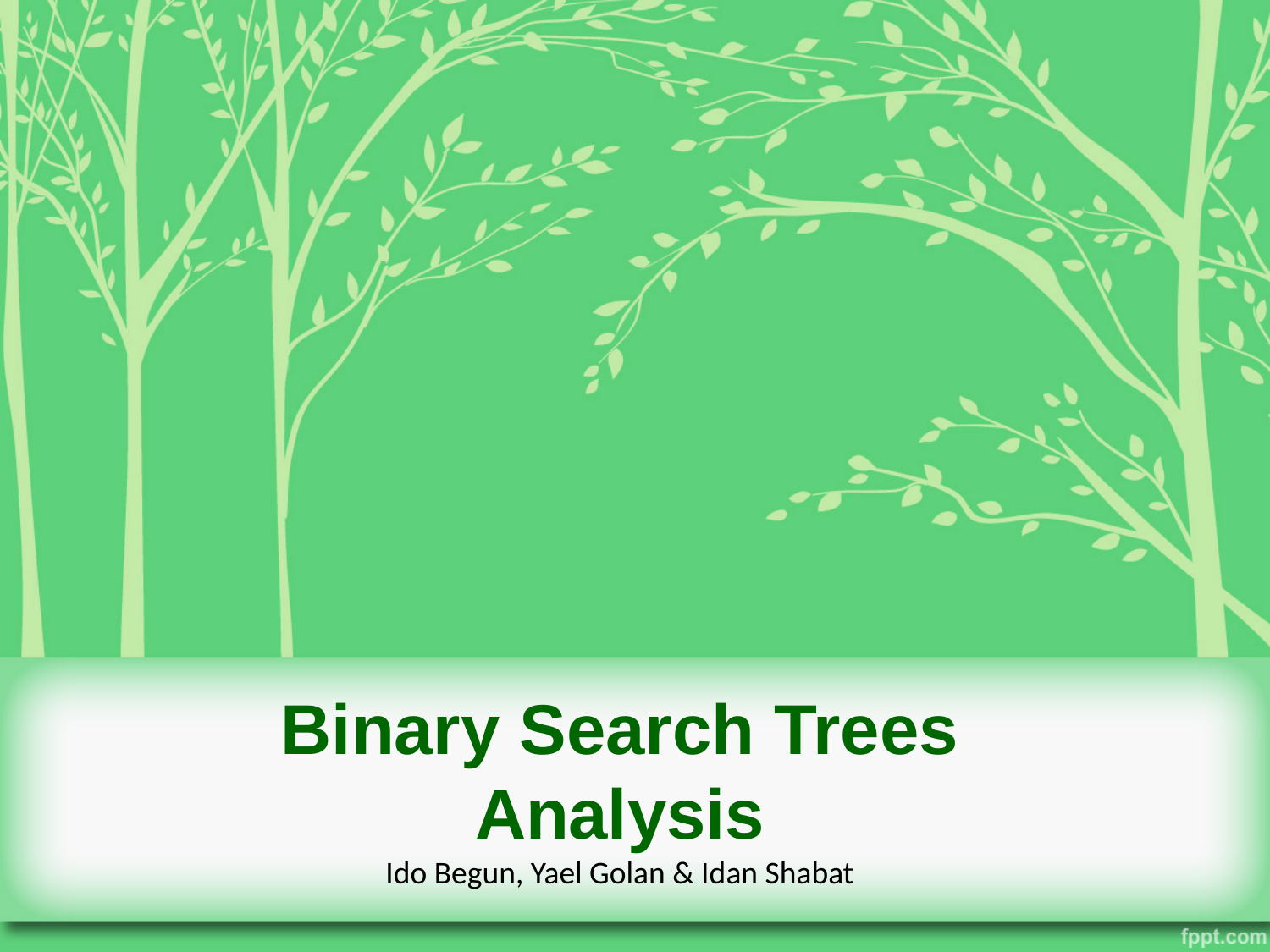

# Binary Search Trees Analysis
Ido Begun, Yael Golan & Idan Shabat